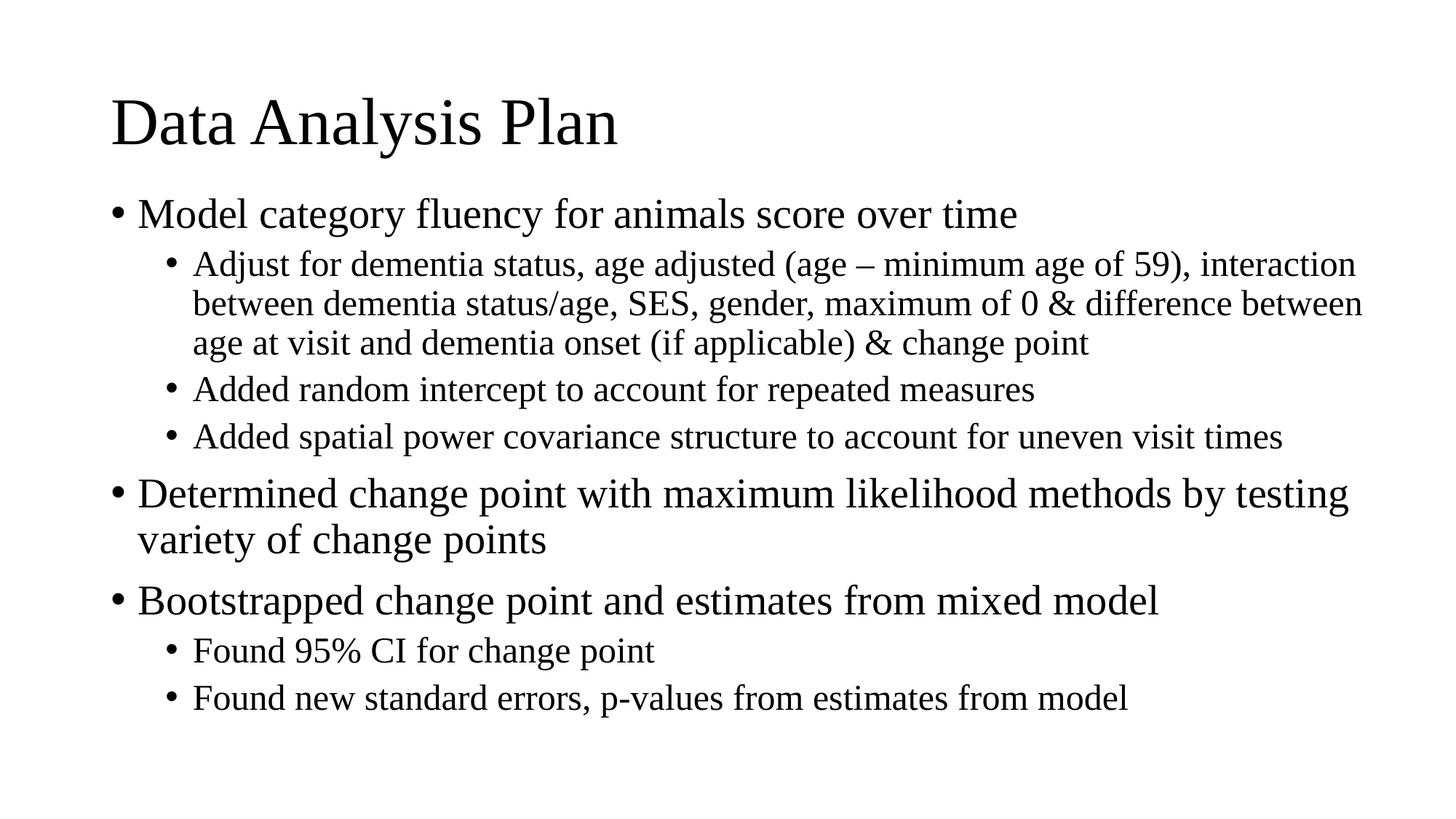

# Data Analysis Plan
Model category fluency for animals score over time
Adjust for dementia status, age adjusted (age – minimum age of 59), interaction between dementia status/age, SES, gender, maximum of 0 & difference between age at visit and dementia onset (if applicable) & change point
Added random intercept to account for repeated measures
Added spatial power covariance structure to account for uneven visit times
Determined change point with maximum likelihood methods by testing  variety of change points
Bootstrapped change point and estimates from mixed model
Found 95% CI for change point
Found new standard errors, p-values from estimates from model